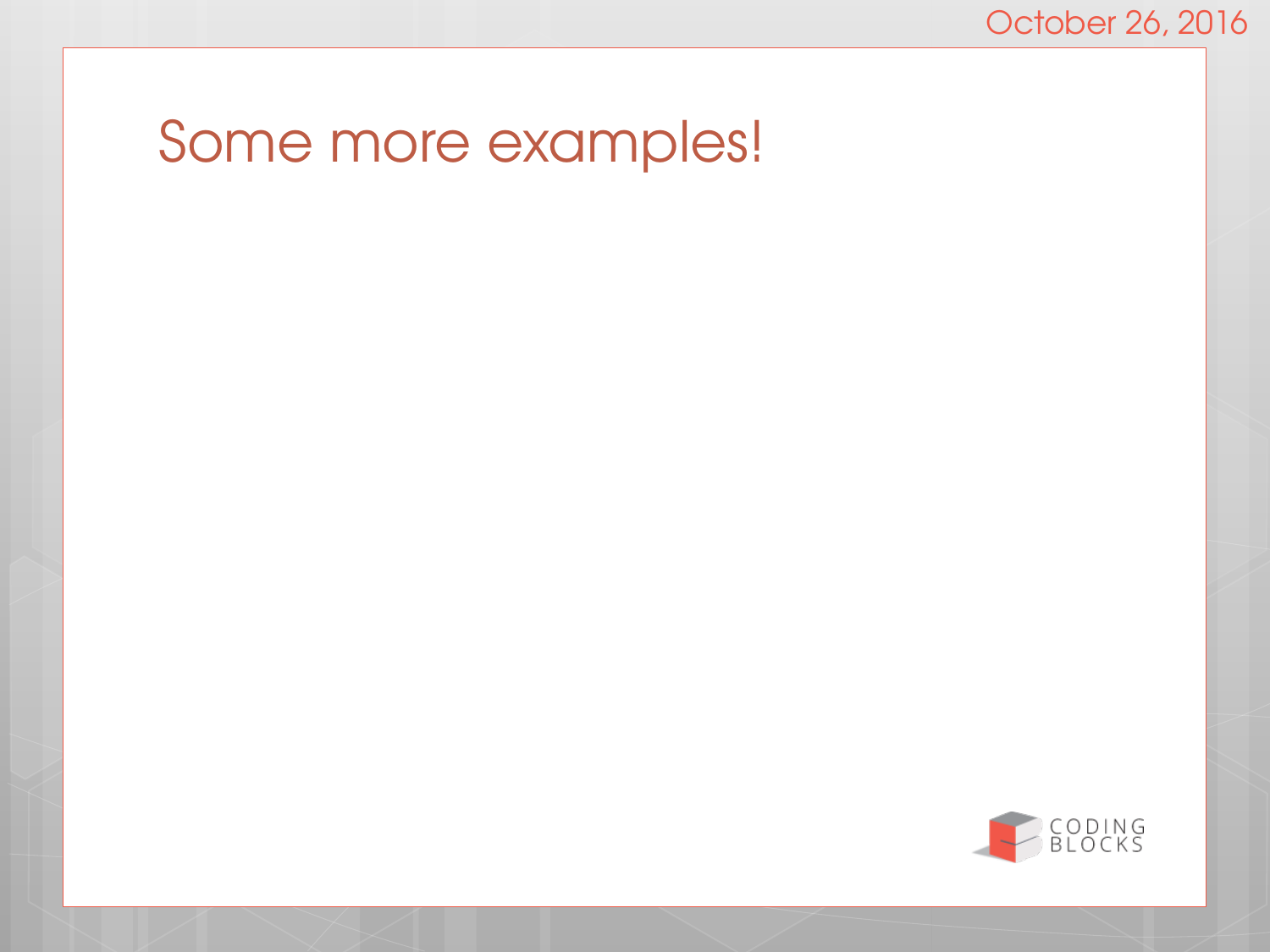

October 26, 2016
# Some more examples!